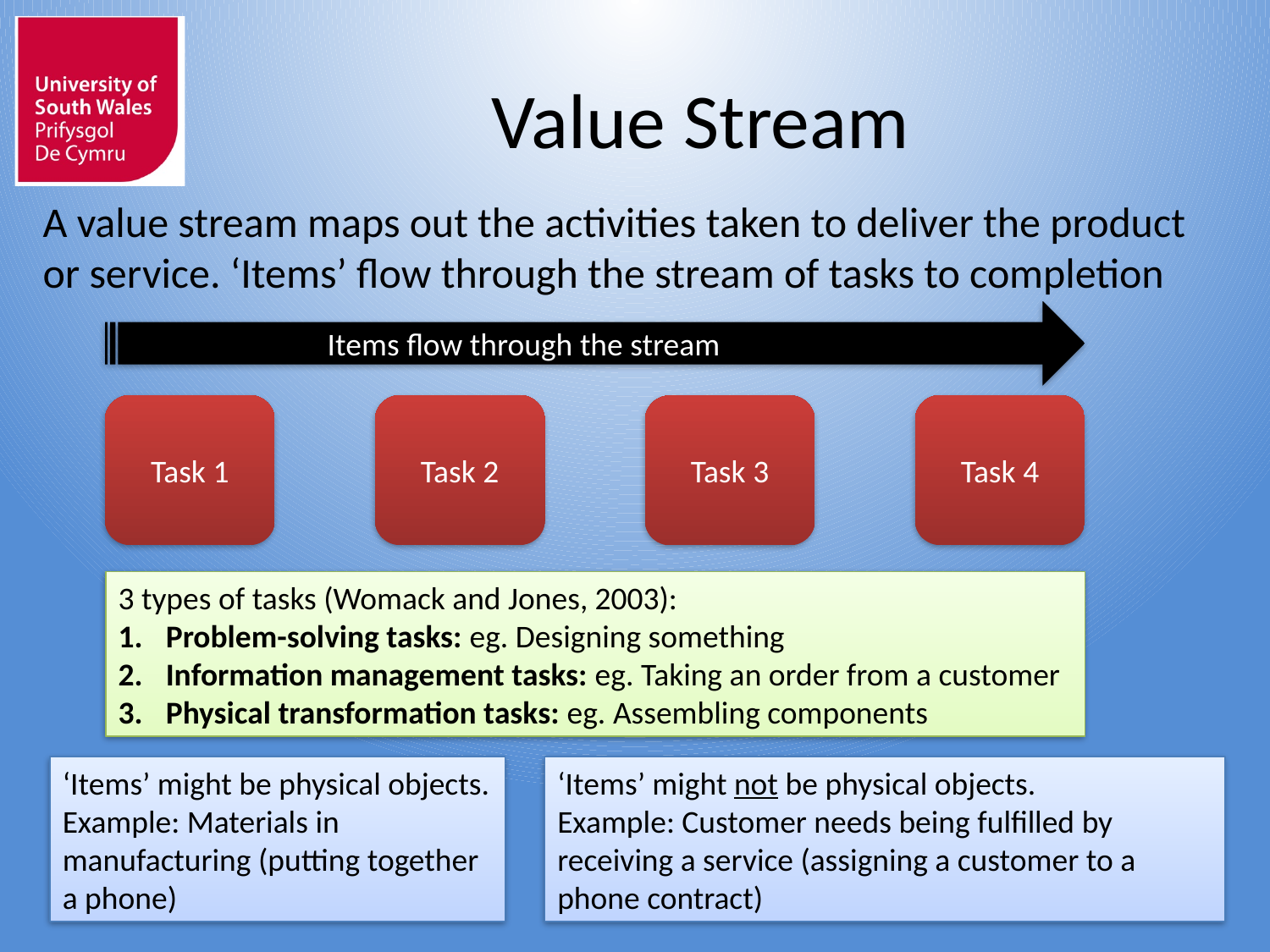

# Value Stream
A value stream maps out the activities taken to deliver the product or service. ‘Items’ flow through the stream of tasks to completion

Items flow through the stream
Task 1
Task 2
Task 4
Task 3
3 types of tasks (Womack and Jones, 2003):
Problem-solving tasks: eg. Designing something
Information management tasks: eg. Taking an order from a customer
Physical transformation tasks: eg. Assembling components
‘Items’ might be physical objects.
Example: Materials in manufacturing (putting together a phone)
‘Items’ might not be physical objects.
Example: Customer needs being fulfilled by receiving a service (assigning a customer to a phone contract)